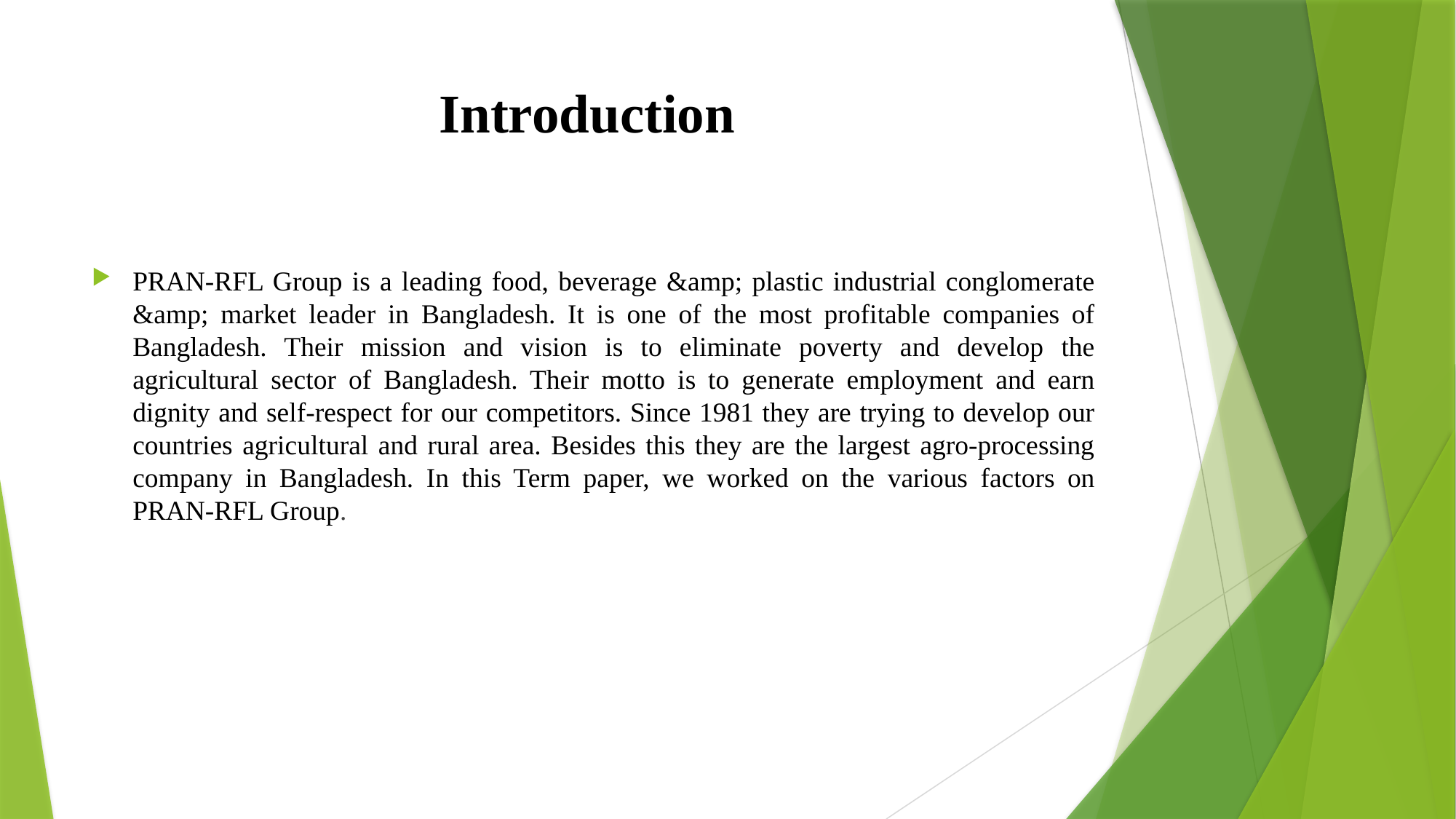

# Introduction
PRAN-RFL Group is a leading food, beverage &amp; plastic industrial conglomerate &amp; market leader in Bangladesh. It is one of the most profitable companies of Bangladesh. Their mission and vision is to eliminate poverty and develop the agricultural sector of Bangladesh. Their motto is to generate employment and earn dignity and self-respect for our competitors. Since 1981 they are trying to develop our countries agricultural and rural area. Besides this they are the largest agro-processing company in Bangladesh. In this Term paper, we worked on the various factors on PRAN-RFL Group.